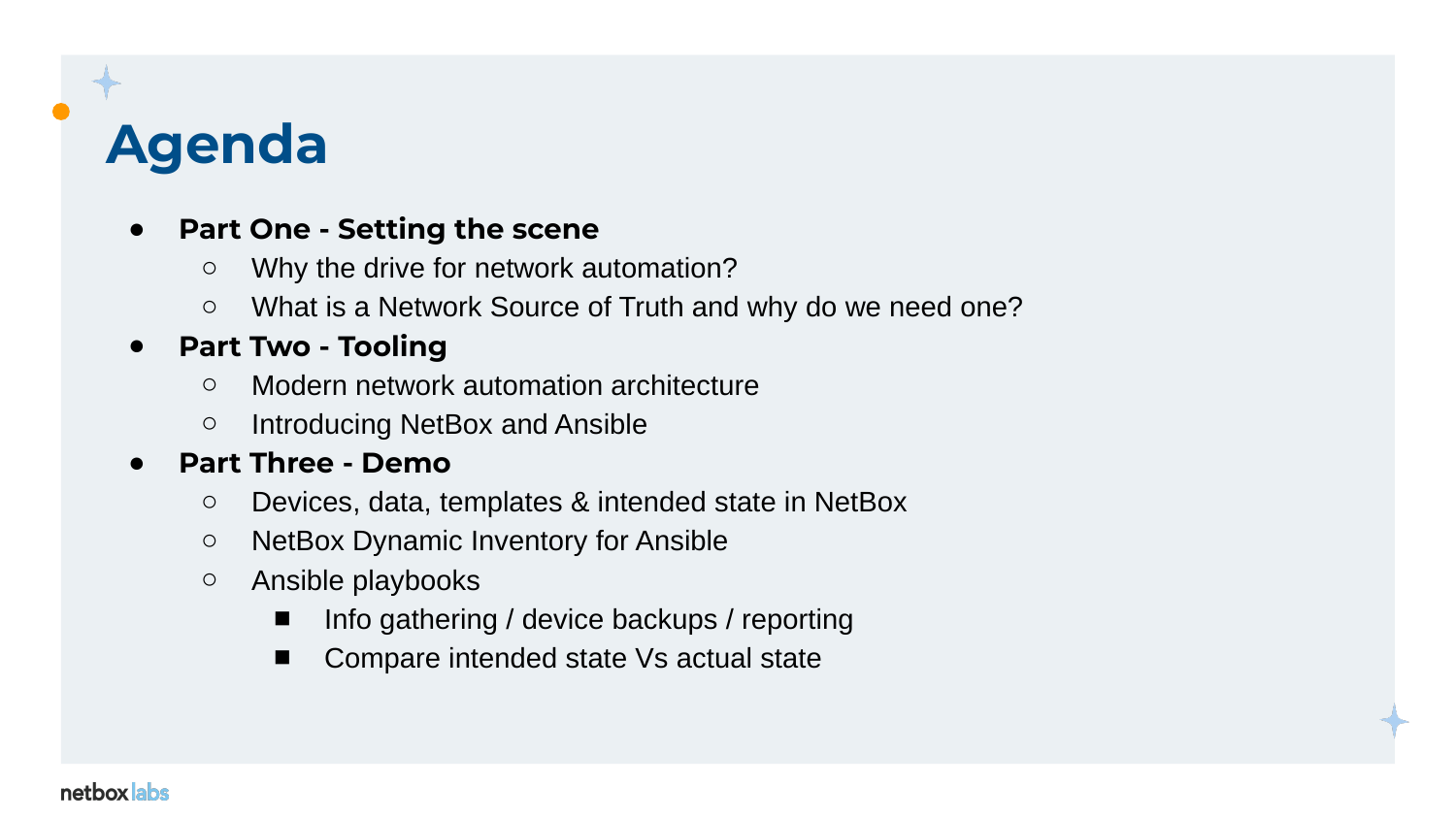

# Agenda
Part One - Setting the scene
Why the drive for network automation?
What is a Network Source of Truth and why do we need one?
Part Two - Tooling
Modern network automation architecture
Introducing NetBox and Ansible
Part Three - Demo
Devices, data, templates & intended state in NetBox
NetBox Dynamic Inventory for Ansible
Ansible playbooks
Info gathering / device backups / reporting
Compare intended state Vs actual state